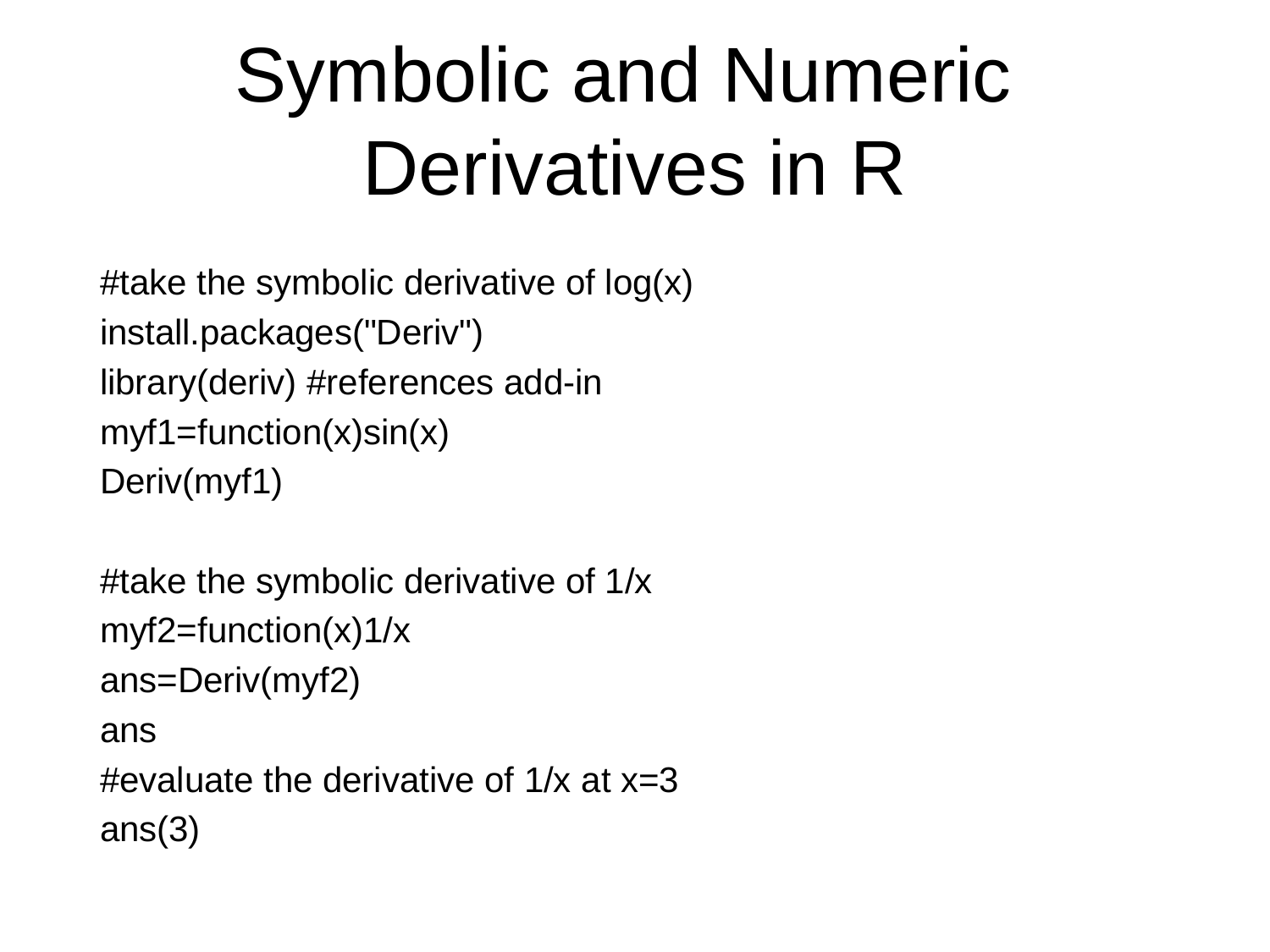

# Symbolic and Numeric Derivatives in R
#take the symbolic derivative of log(x)
install.packages("Deriv")
library(deriv) #references add-in
myf1=function(x)sin(x)
Deriv(myf1)

#take the symbolic derivative of 1/x
myf2=function(x)1/x
ans=Deriv(myf2)
ans
#evaluate the derivative of 1/x at x=3
ans(3)